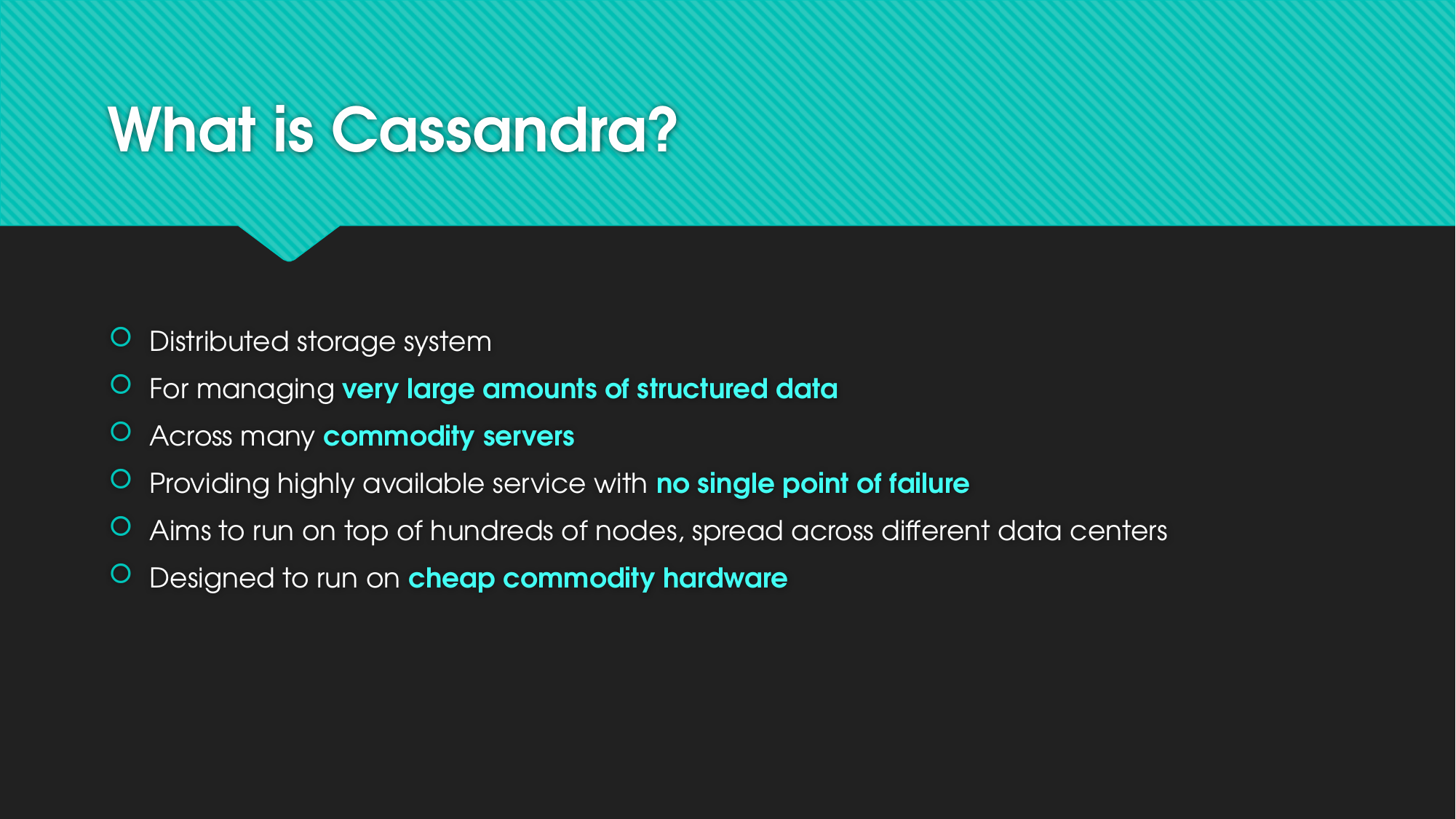

# What is Cassandra?
Distributed storage system
For managing very large amounts of structured data
Across many commodity servers
Providing highly available service with no single point of failure
Aims to run on top of hundreds of nodes, spread across different data centers
Designed to run on cheap commodity hardware